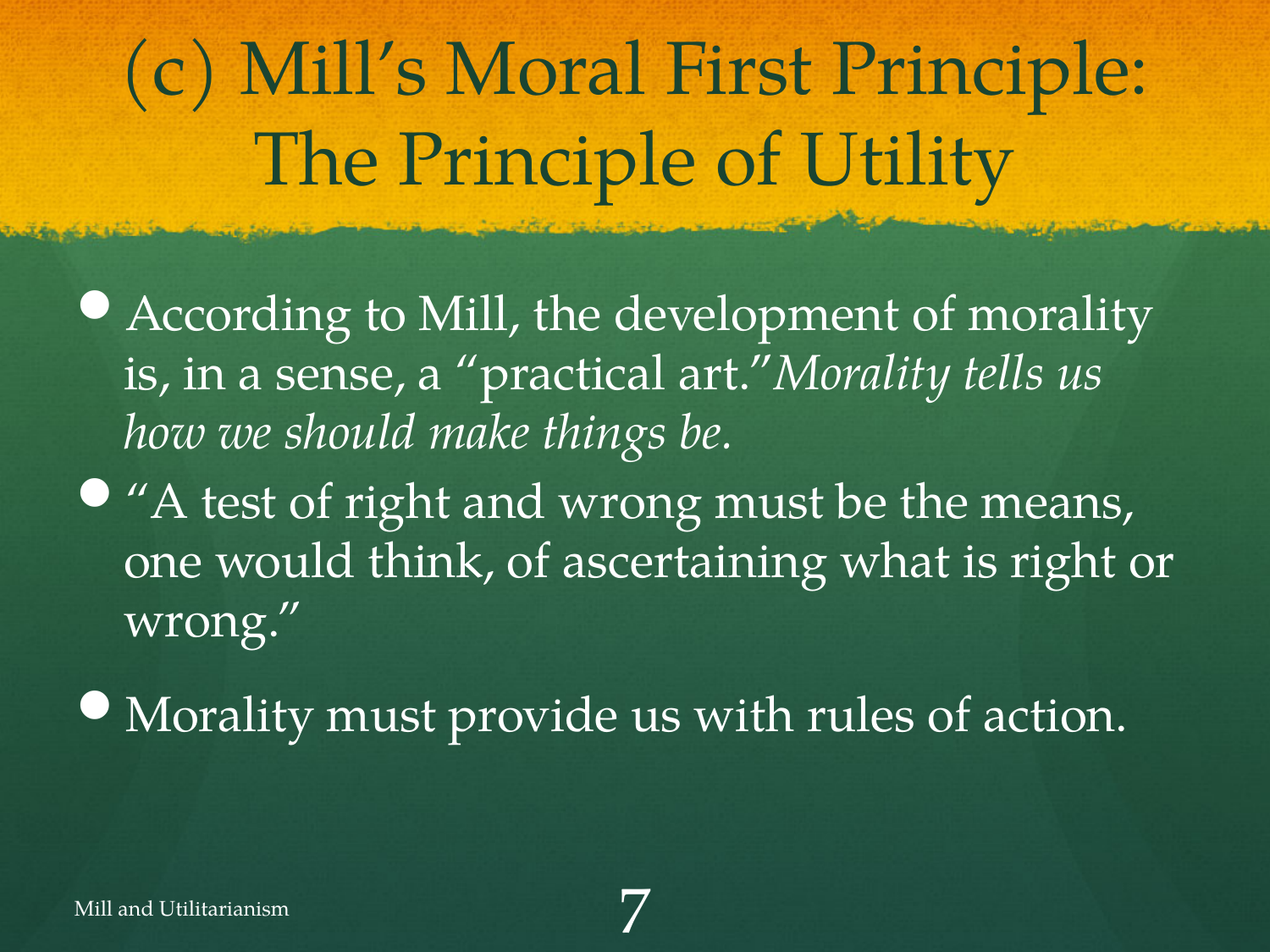

# (c) Mill’s Moral First Principle: The Principle of Utility
According to Mill, the development of morality is, in a sense, a “practical art.”Morality tells us how we should make things be.
“A test of right and wrong must be the means, one would think, of ascertaining what is right or wrong.”
Morality must provide us with rules of action.

Mill and Utilitarianism
7